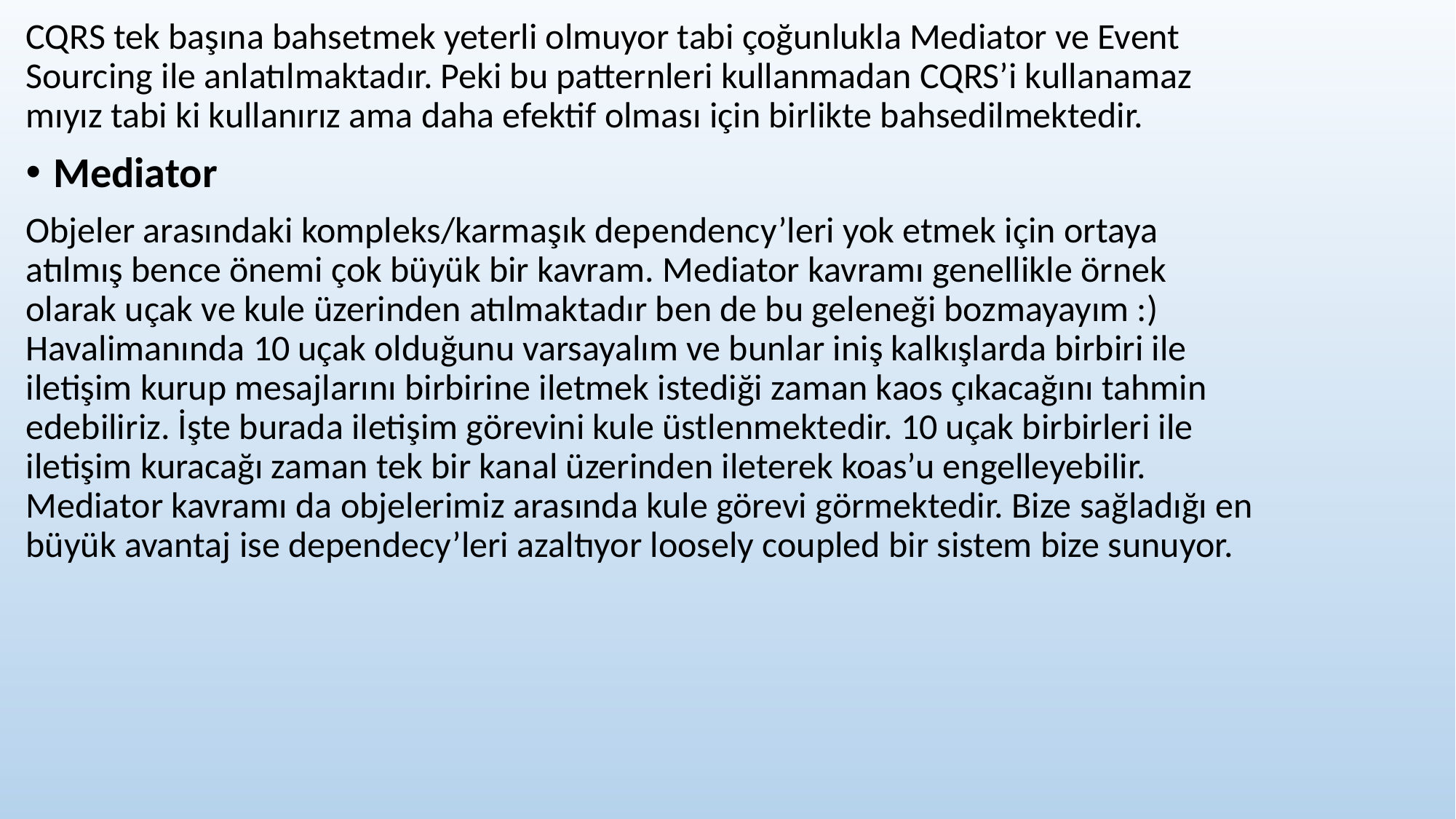

CQRS tek başına bahsetmek yeterli olmuyor tabi çoğunlukla Mediator ve Event Sourcing ile anlatılmaktadır. Peki bu patternleri kullanmadan CQRS’i kullanamaz mıyız tabi ki kullanırız ama daha efektif olması için birlikte bahsedilmektedir.
Mediator
Objeler arasındaki kompleks/karmaşık dependency’leri yok etmek için ortaya atılmış bence önemi çok büyük bir kavram. Mediator kavramı genellikle örnek olarak uçak ve kule üzerinden atılmaktadır ben de bu geleneği bozmayayım :) Havalimanında 10 uçak olduğunu varsayalım ve bunlar iniş kalkışlarda birbiri ile iletişim kurup mesajlarını birbirine iletmek istediği zaman kaos çıkacağını tahmin edebiliriz. İşte burada iletişim görevini kule üstlenmektedir. 10 uçak birbirleri ile iletişim kuracağı zaman tek bir kanal üzerinden ileterek koas’u engelleyebilir. Mediator kavramı da objelerimiz arasında kule görevi görmektedir. Bize sağladığı en büyük avantaj ise dependecy’leri azaltıyor loosely coupled bir sistem bize sunuyor.